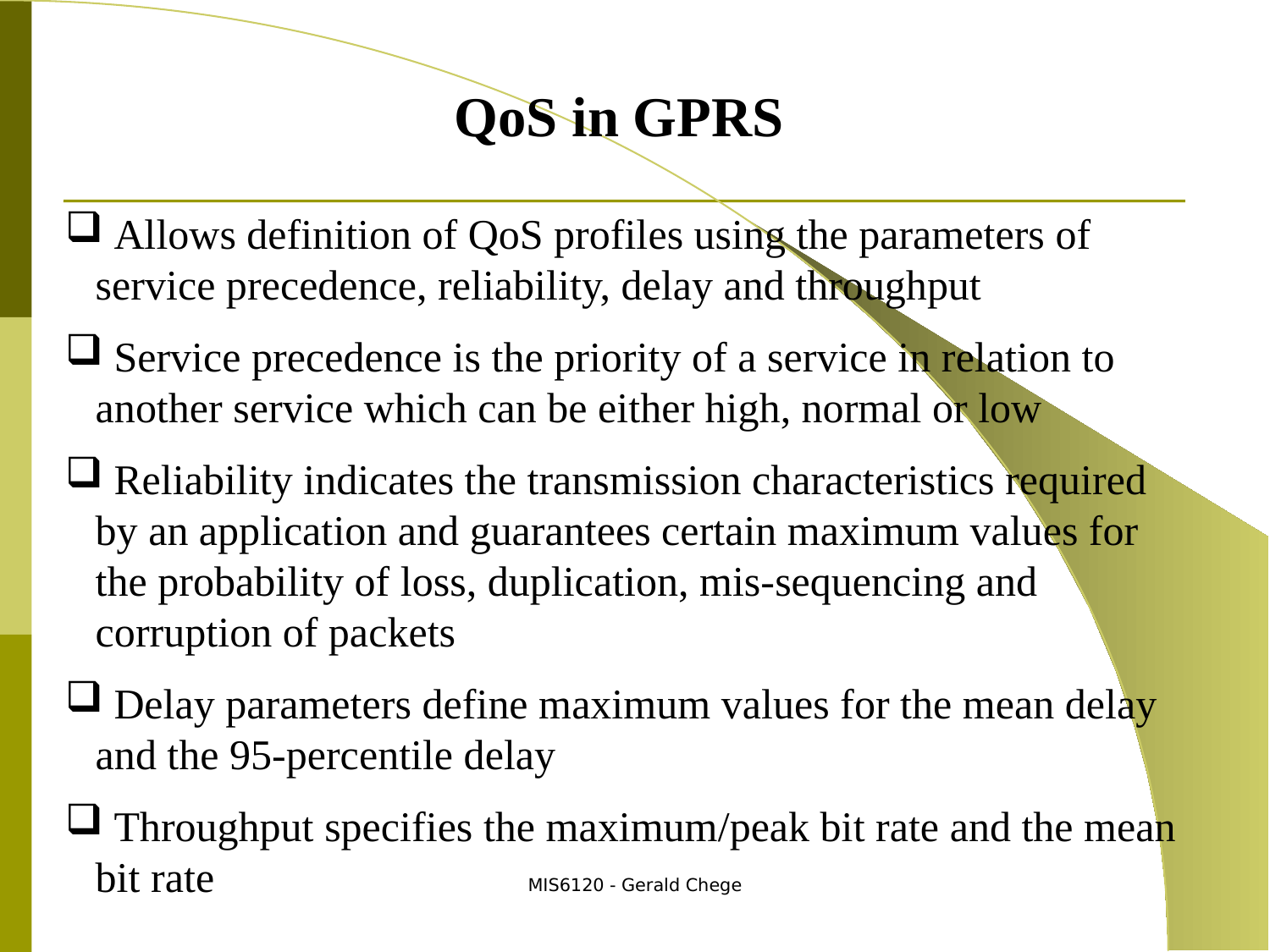

QoS in GPRS
 Allows definition of QoS profiles using the parameters of service precedence, reliability, delay and throughput
 Service precedence is the priority of a service in relation to another service which can be either high, normal or low
 Reliability indicates the transmission characteristics required by an application and guarantees certain maximum values for the probability of loss, duplication, mis-sequencing and corruption of packets
 Delay parameters define maximum values for the mean delay and the 95-percentile delay
 Throughput specifies the maximum/peak bit rate and the mean bit rate
MIS6120 - Gerald Chege